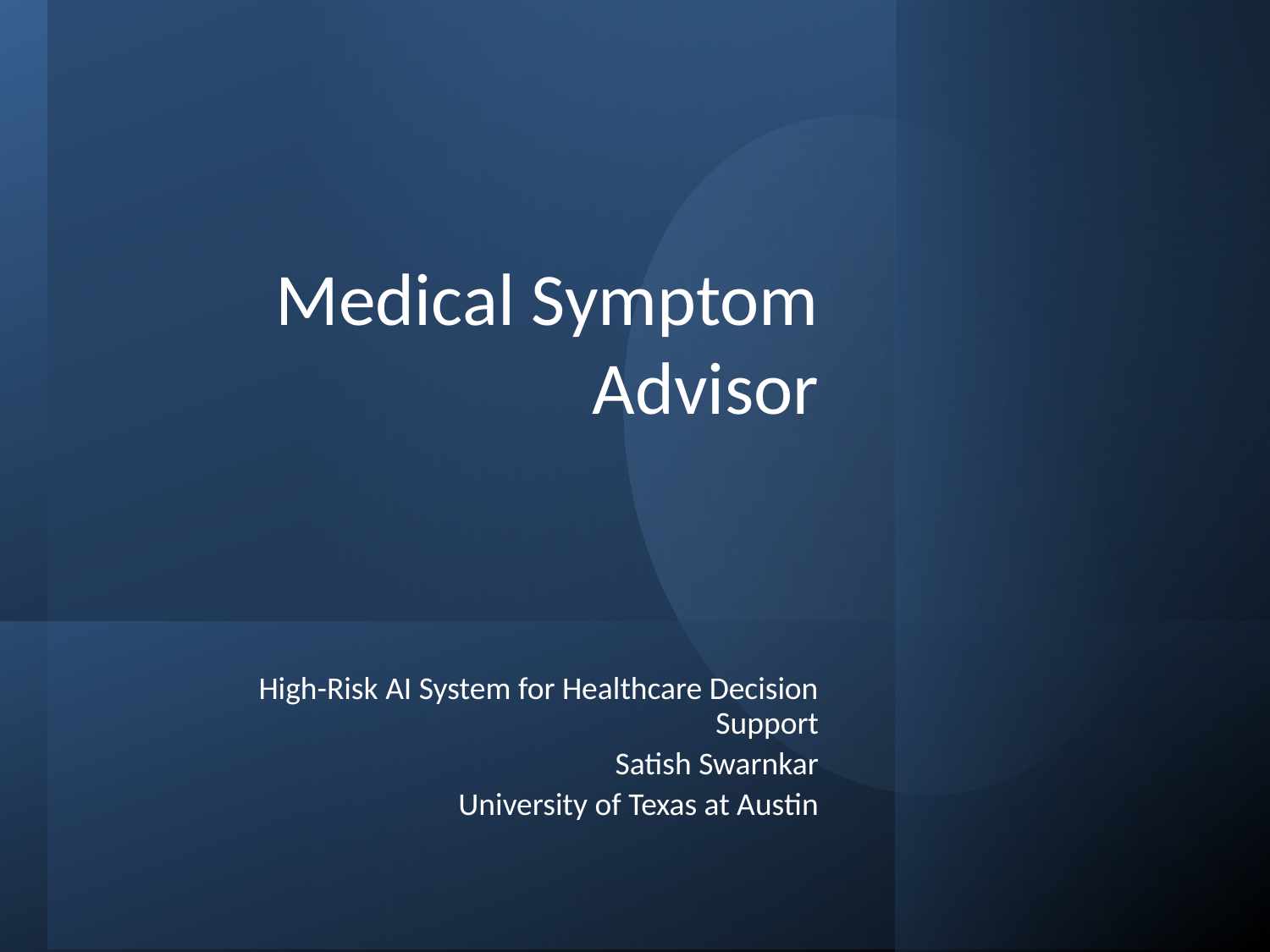

# Medical Symptom Advisor

High-Risk AI System for Healthcare Decision Support
Satish Swarnkar
University of Texas at Austin